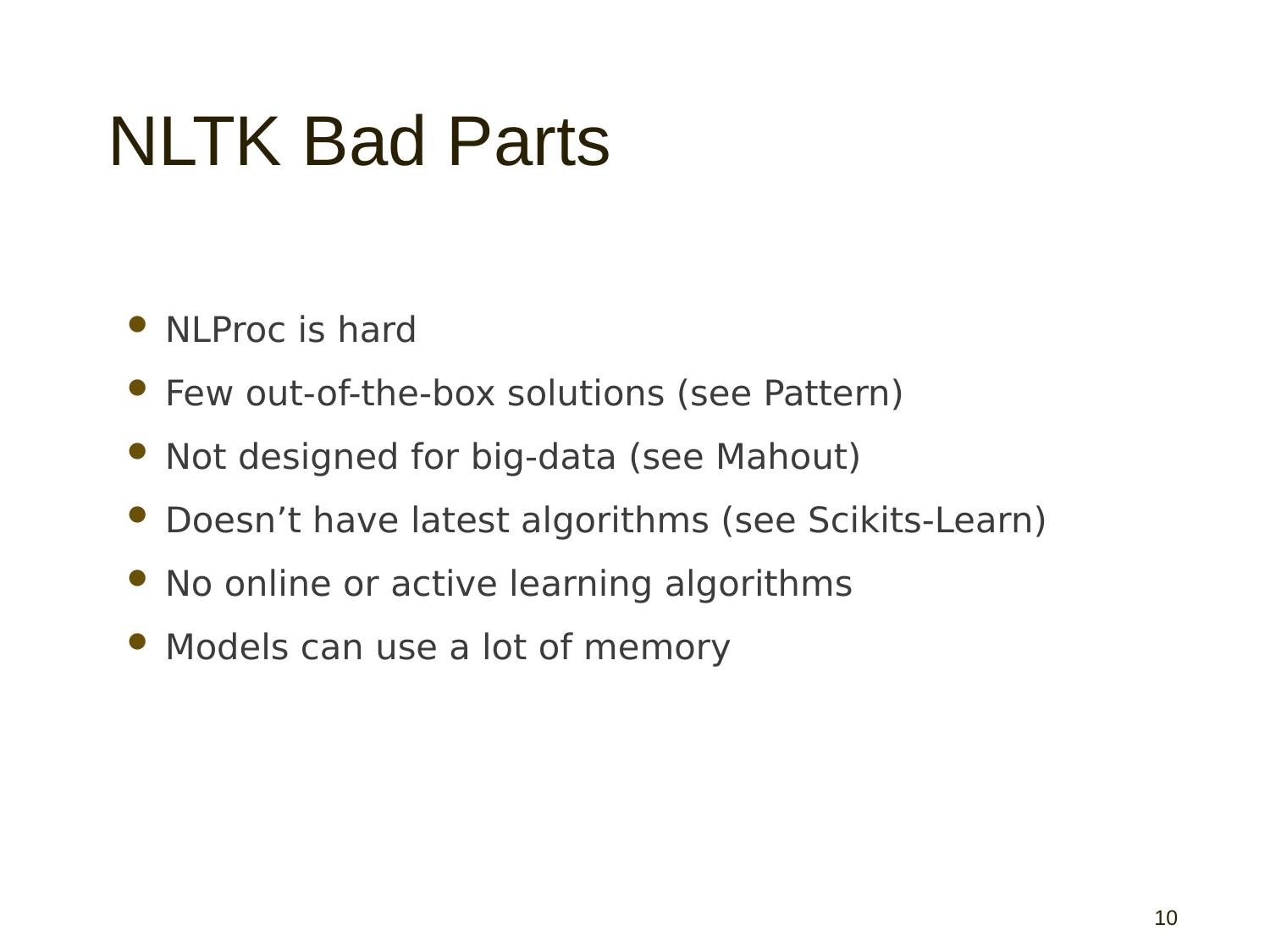

# NLTK Bad Parts
NLProc is hard
Few out-of-the-box solutions (see Pattern)
Not designed for big-data (see Mahout)
Doesn’t have latest algorithms (see Scikits-Learn)
No online or active learning algorithms
Models can use a lot of memory
10